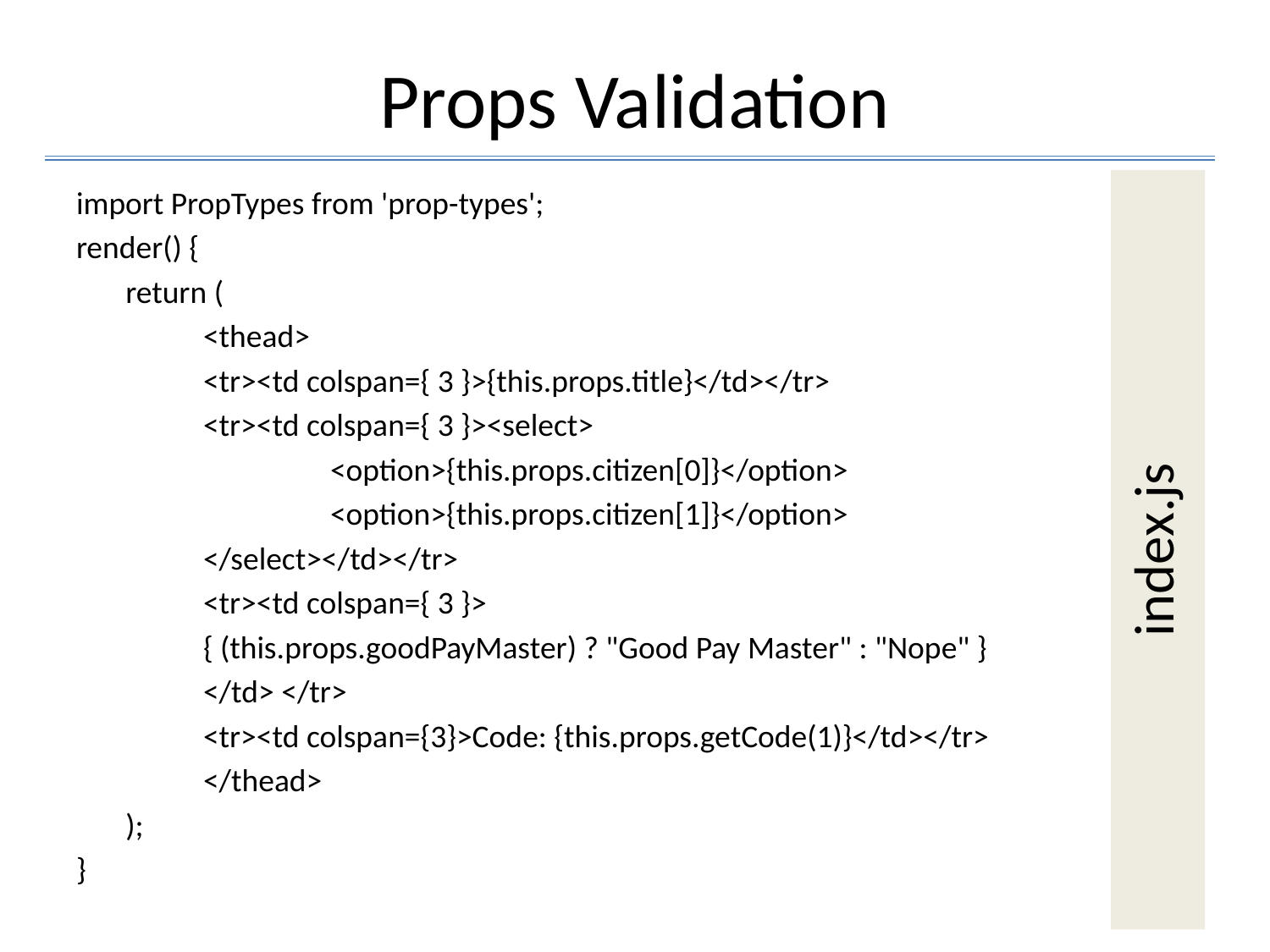

# Props Validation
index.js
import PropTypes from 'prop-types';
render() {
return (
	<thead>
	<tr><td colspan={ 3 }>{this.props.title}</td></tr>
	<tr><td colspan={ 3 }><select>
		<option>{this.props.citizen[0]}</option>
		<option>{this.props.citizen[1]}</option>
	</select></td></tr>
	<tr><td colspan={ 3 }>
	{ (this.props.goodPayMaster) ? "Good Pay Master" : "Nope" }
	</td> </tr>
	<tr><td colspan={3}>Code: {this.props.getCode(1)}</td></tr>
	</thead>
);
}